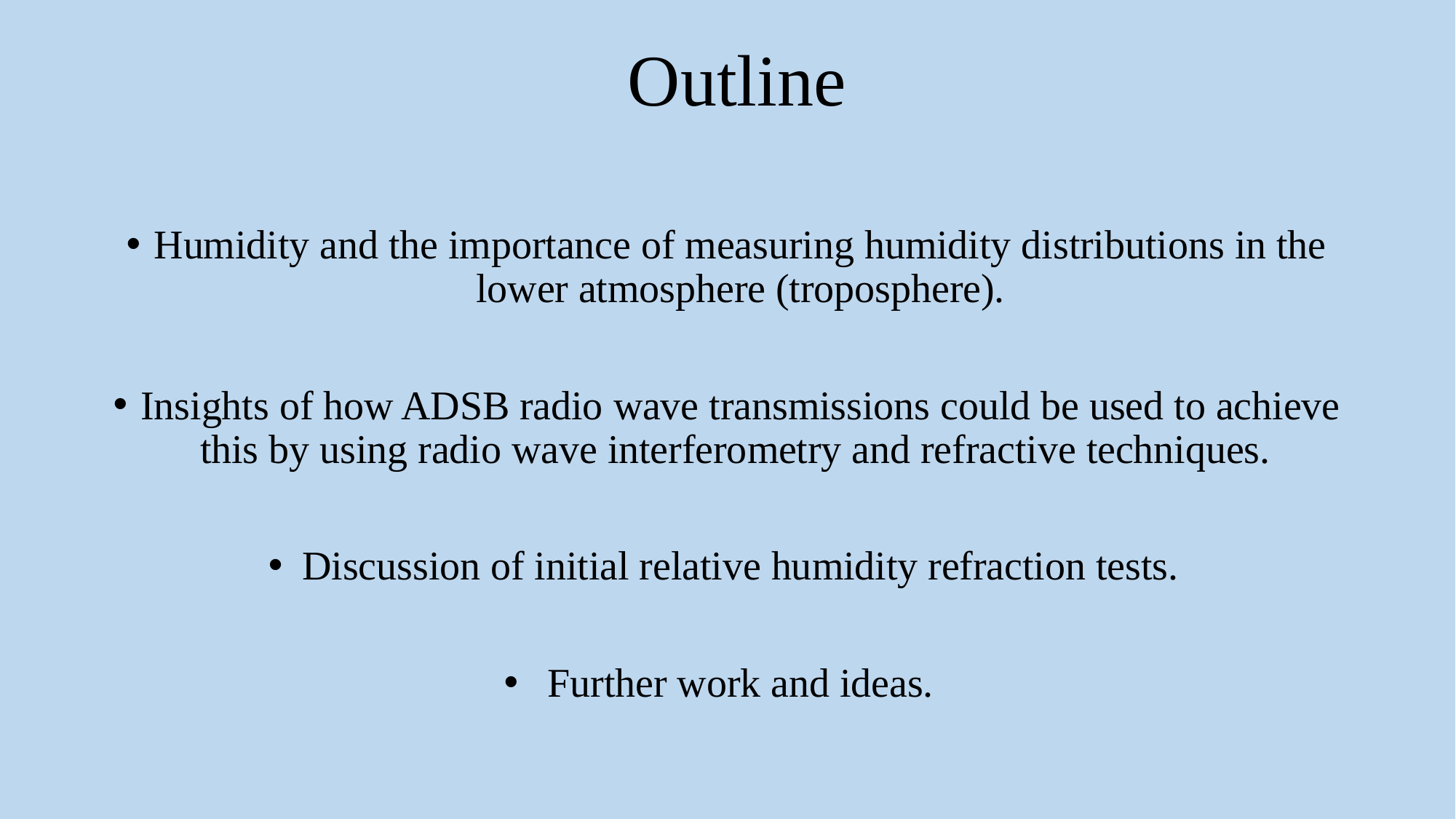

# Outline
Humidity and the importance of measuring humidity distributions in the lower atmosphere (troposphere).

Insights of how ADSB radio wave transmissions could be used to achieve this by using radio wave interferometry and refractive techniques.

Discussion of initial relative humidity refraction tests.

Further work and ideas.